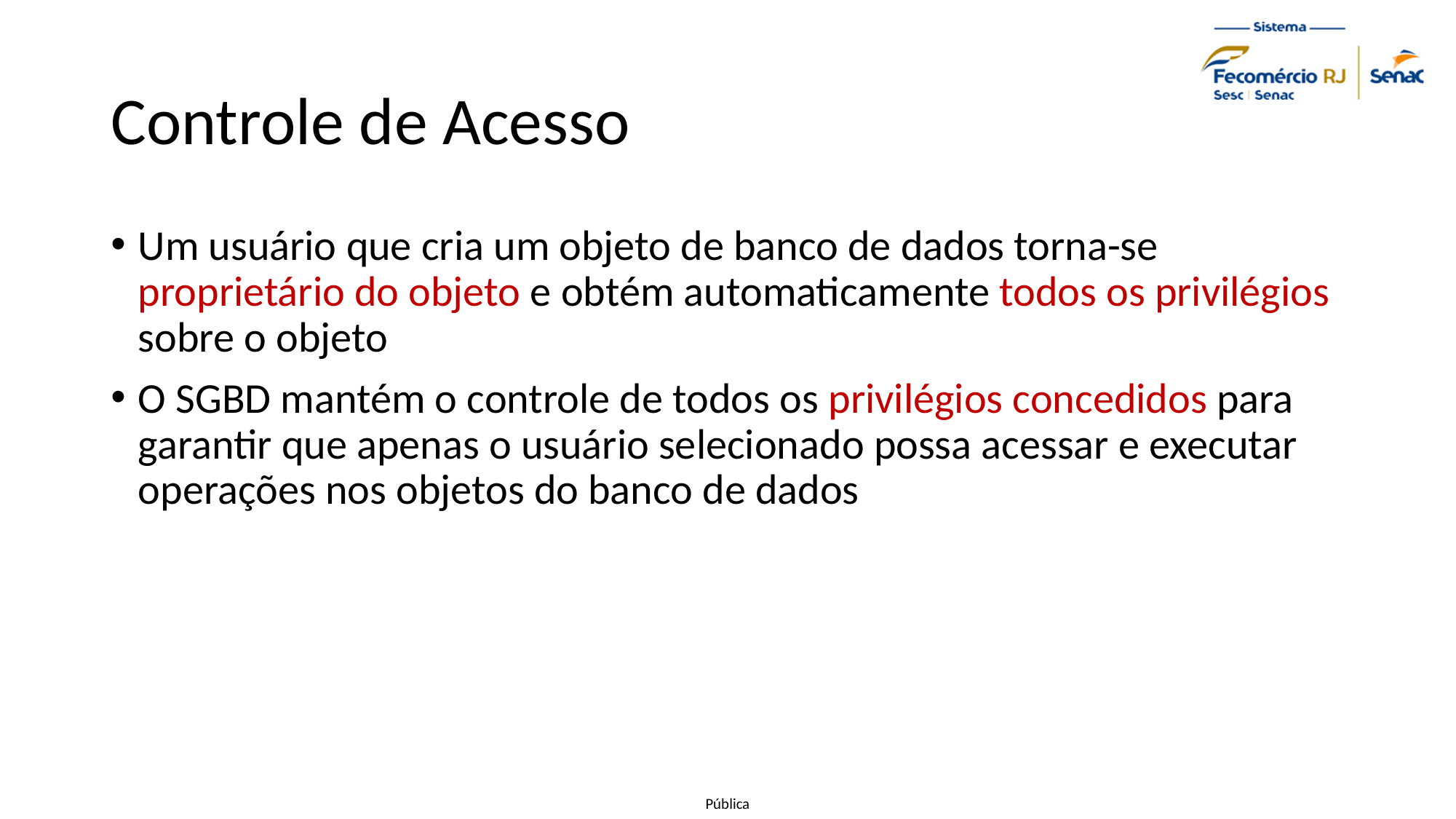

# Controle de Acesso
Um usuário que cria um objeto de banco de dados torna-se proprietário do objeto e obtém automaticamente todos os privilégios sobre o objeto
O SGBD mantém o controle de todos os privilégios concedidos para garantir que apenas o usuário selecionado possa acessar e executar operações nos objetos do banco de dados